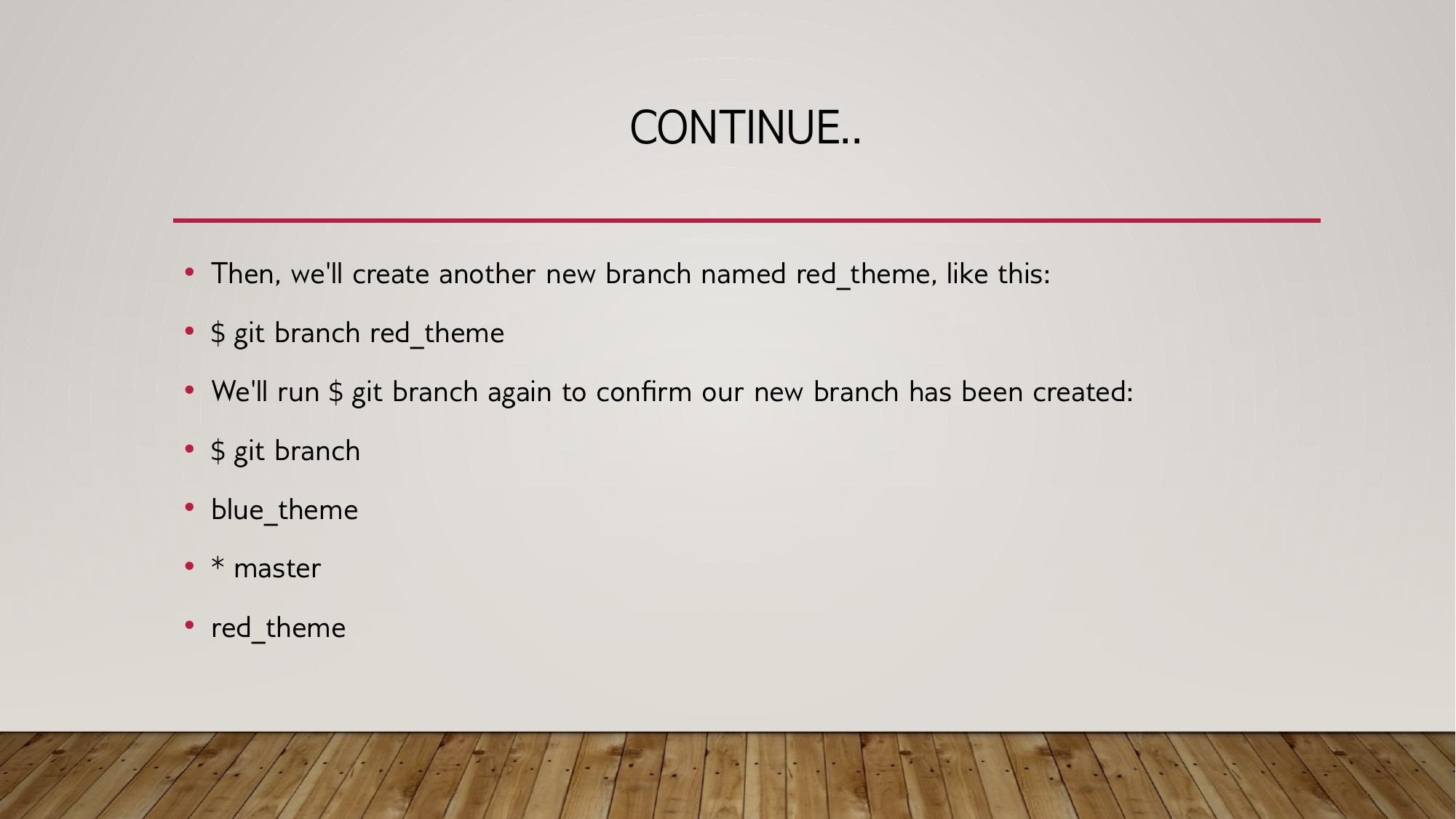

# Continue..
Then, we'll create another new branch named red_theme, like this:
$ git branch red_theme
We'll run $ git branch again to confirm our new branch has been created:
$ git branch
blue_theme
* master
red_theme